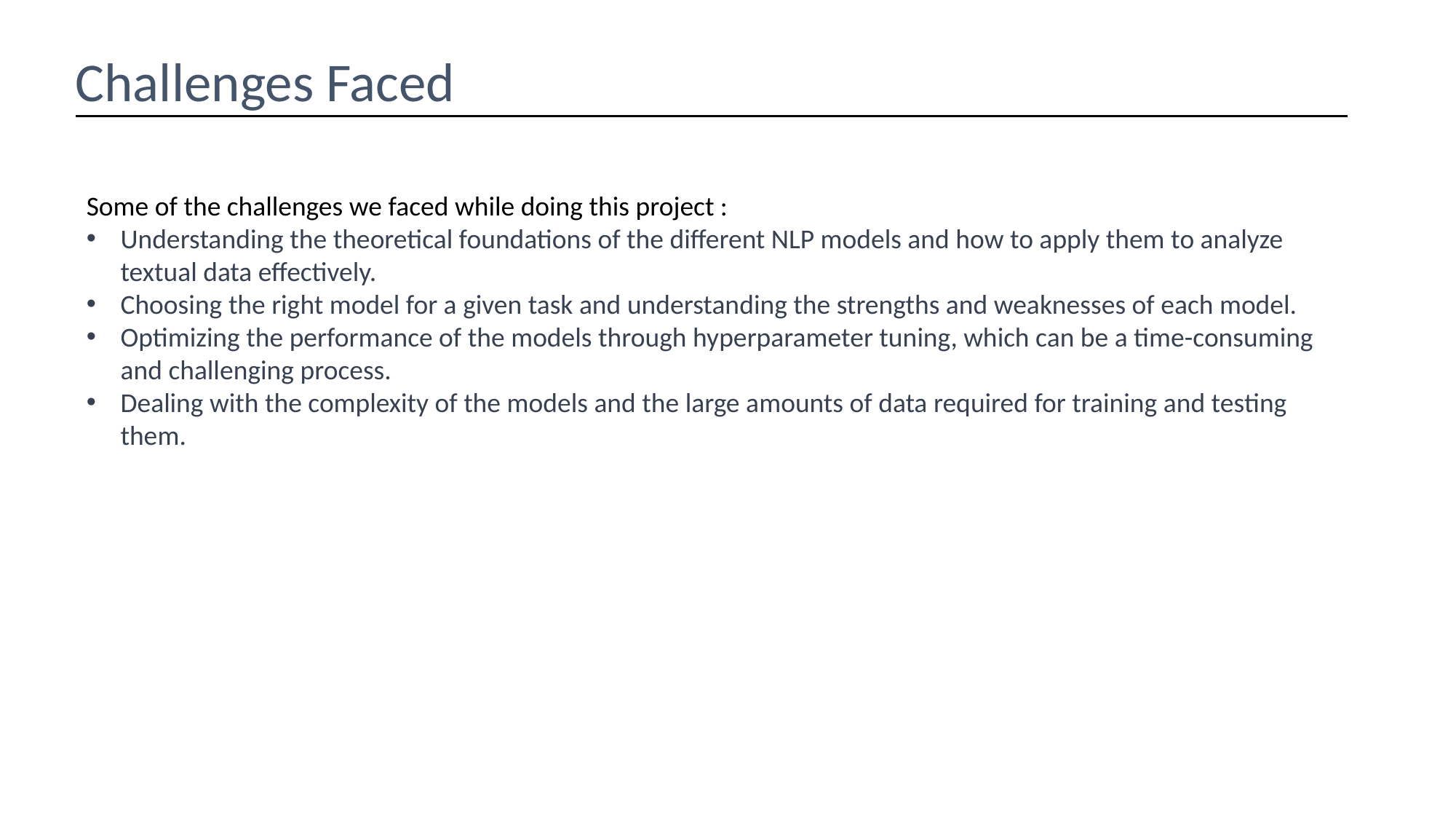

Challenges Faced
Some of the challenges we faced while doing this project :
Understanding the theoretical foundations of the different NLP models and how to apply them to analyze textual data effectively.
Choosing the right model for a given task and understanding the strengths and weaknesses of each model.
Optimizing the performance of the models through hyperparameter tuning, which can be a time-consuming and challenging process.
Dealing with the complexity of the models and the large amounts of data required for training and testing them.